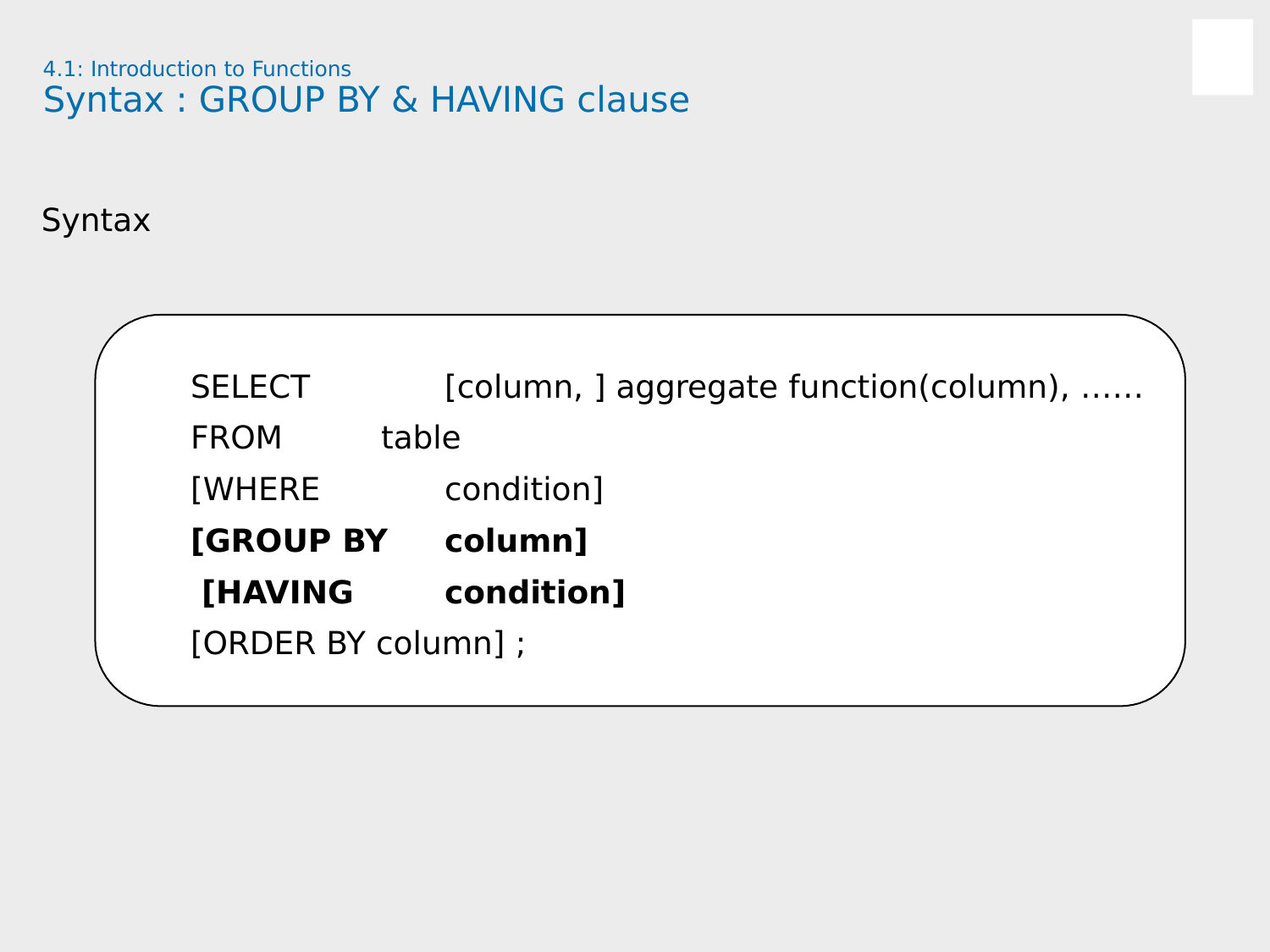

4.1: Introduction to Functions
# Syntax : GROUP BY & HAVING clause
Syntax

SELECT  FROM  [WHERE
[column, ] aggregate function(column), ……
table
condition]
[GROUP BY  [HAVING
column]  condition]
[ORDER BY column] ;